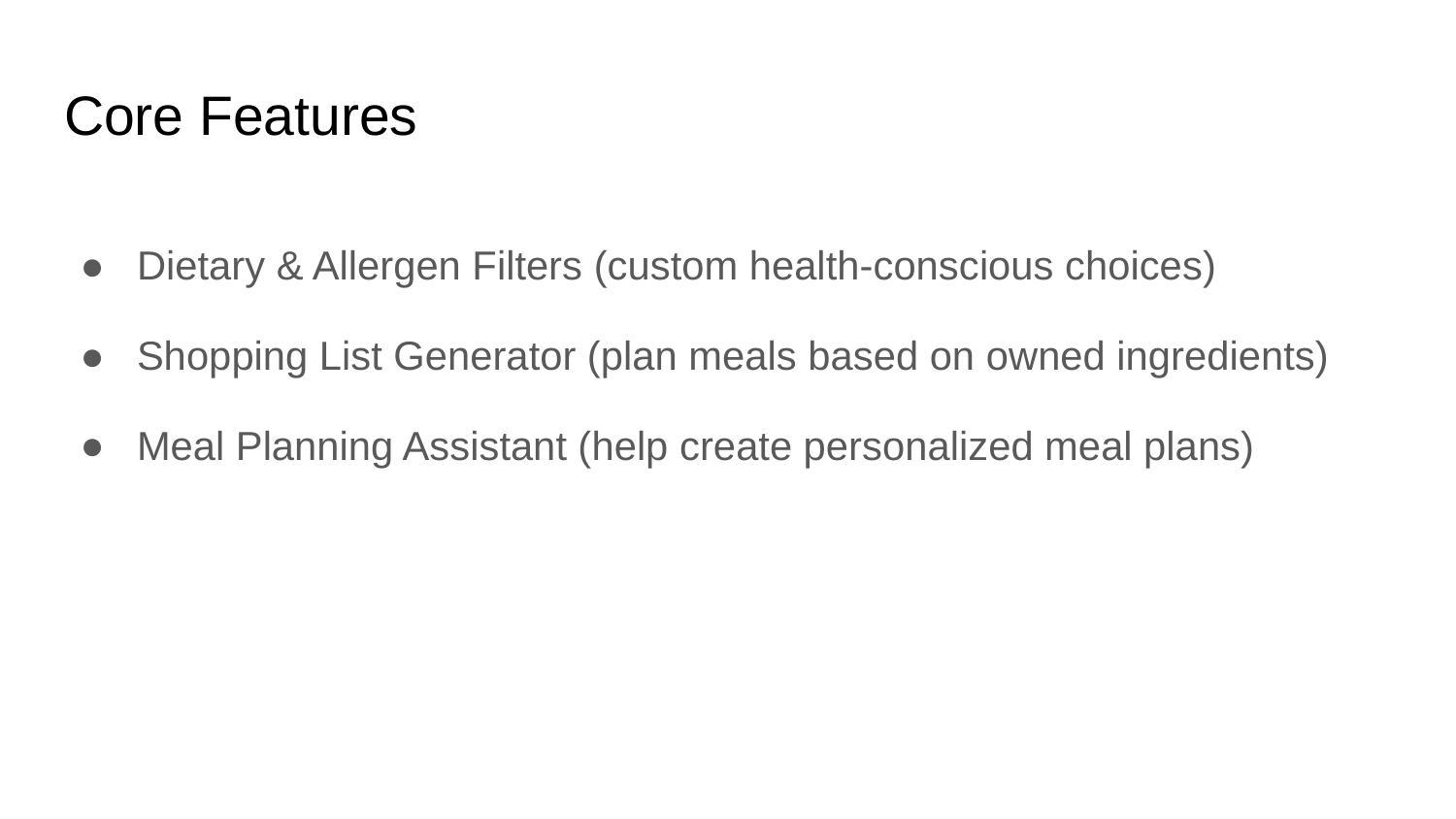

# Core Features
Dietary & Allergen Filters (custom health-conscious choices)
Shopping List Generator (plan meals based on owned ingredients)
Meal Planning Assistant (help create personalized meal plans)